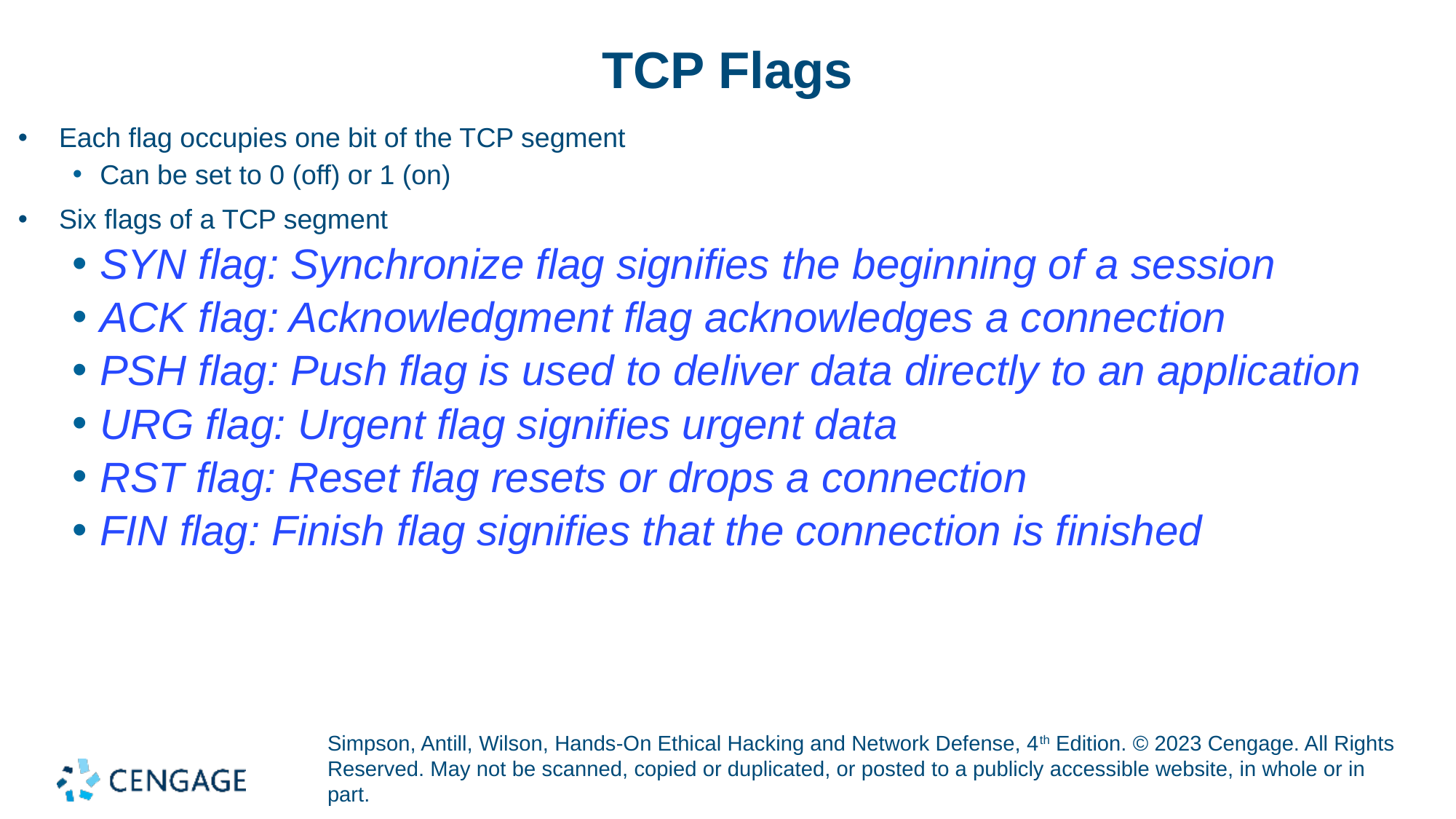

# TCP Flags
Each flag occupies one bit of the TCP segment
Can be set to 0 (off) or 1 (on)
Six flags of a TCP segment
SYN flag: Synchronize flag signifies the beginning of a session
ACK flag: Acknowledgment flag acknowledges a connection
PSH flag: Push flag is used to deliver data directly to an application
URG flag: Urgent flag signifies urgent data
RST flag: Reset flag resets or drops a connection
FIN flag: Finish flag signifies that the connection is finished